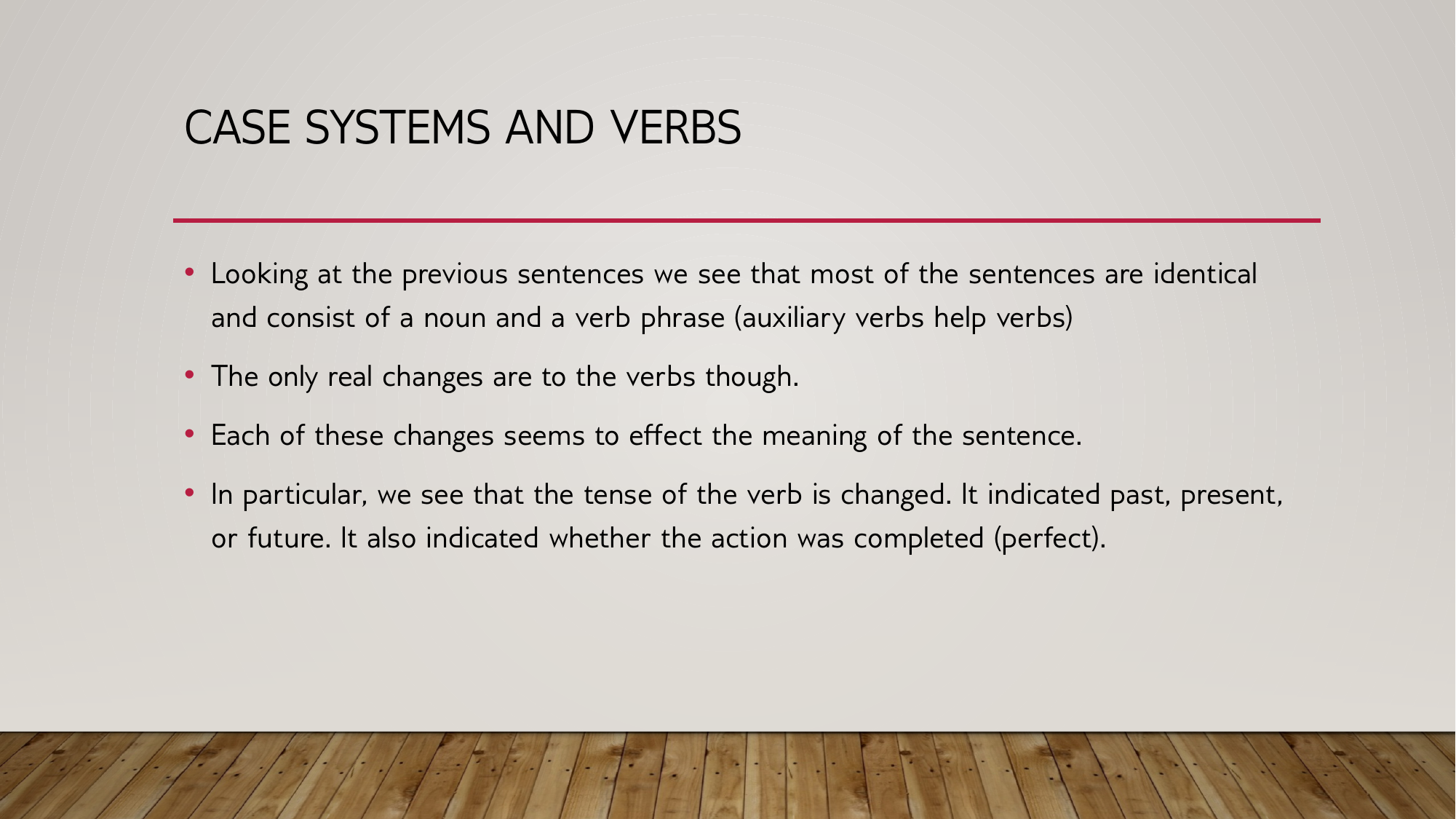

# Case systems and verbs
Looking at the previous sentences we see that most of the sentences are identical and consist of a noun and a verb phrase (auxiliary verbs help verbs)
The only real changes are to the verbs though.
Each of these changes seems to effect the meaning of the sentence.
In particular, we see that the tense of the verb is changed. It indicated past, present, or future. It also indicated whether the action was completed (perfect).